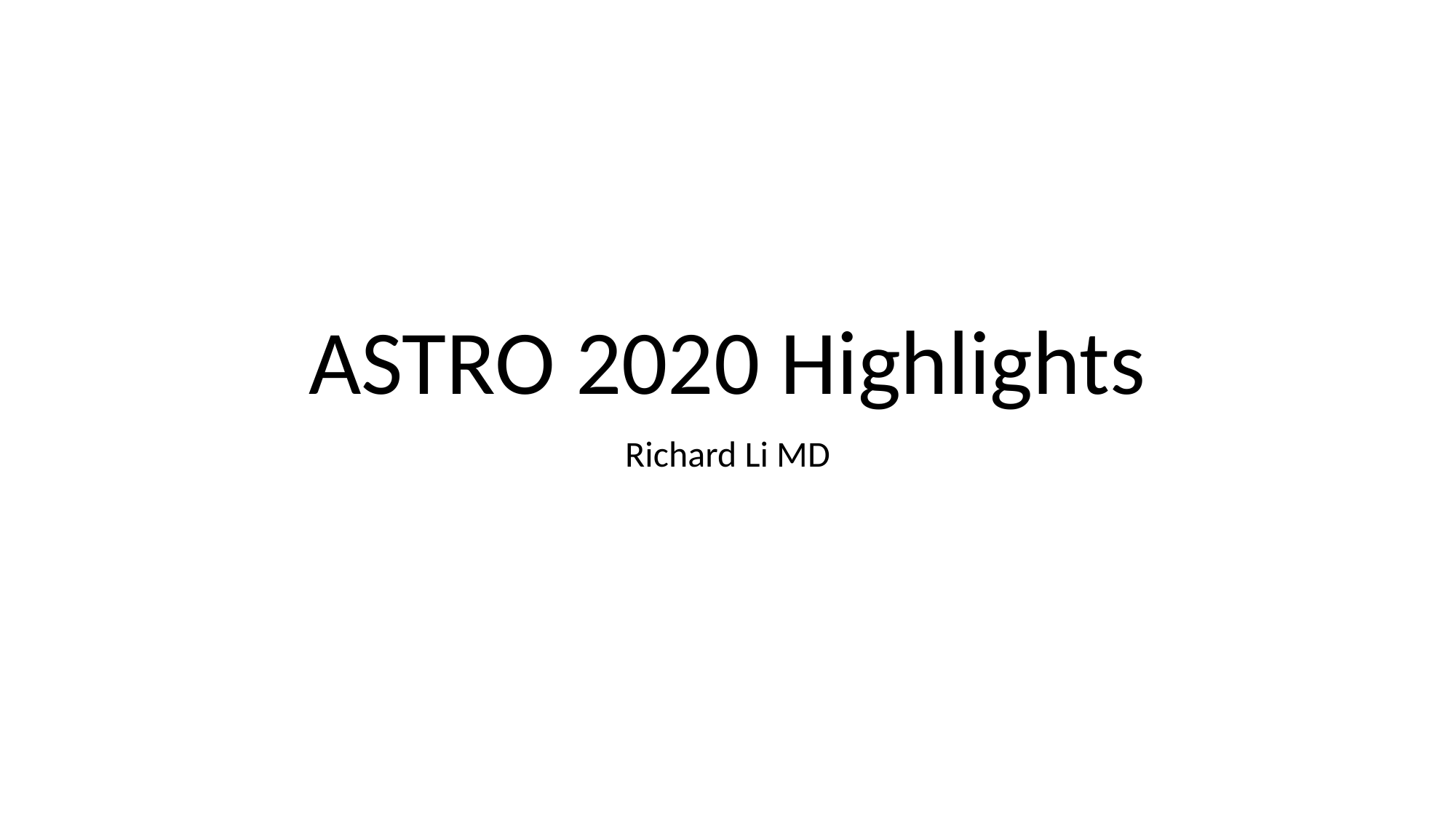

# ASTRO 2020 Highlights
Richard Li MD